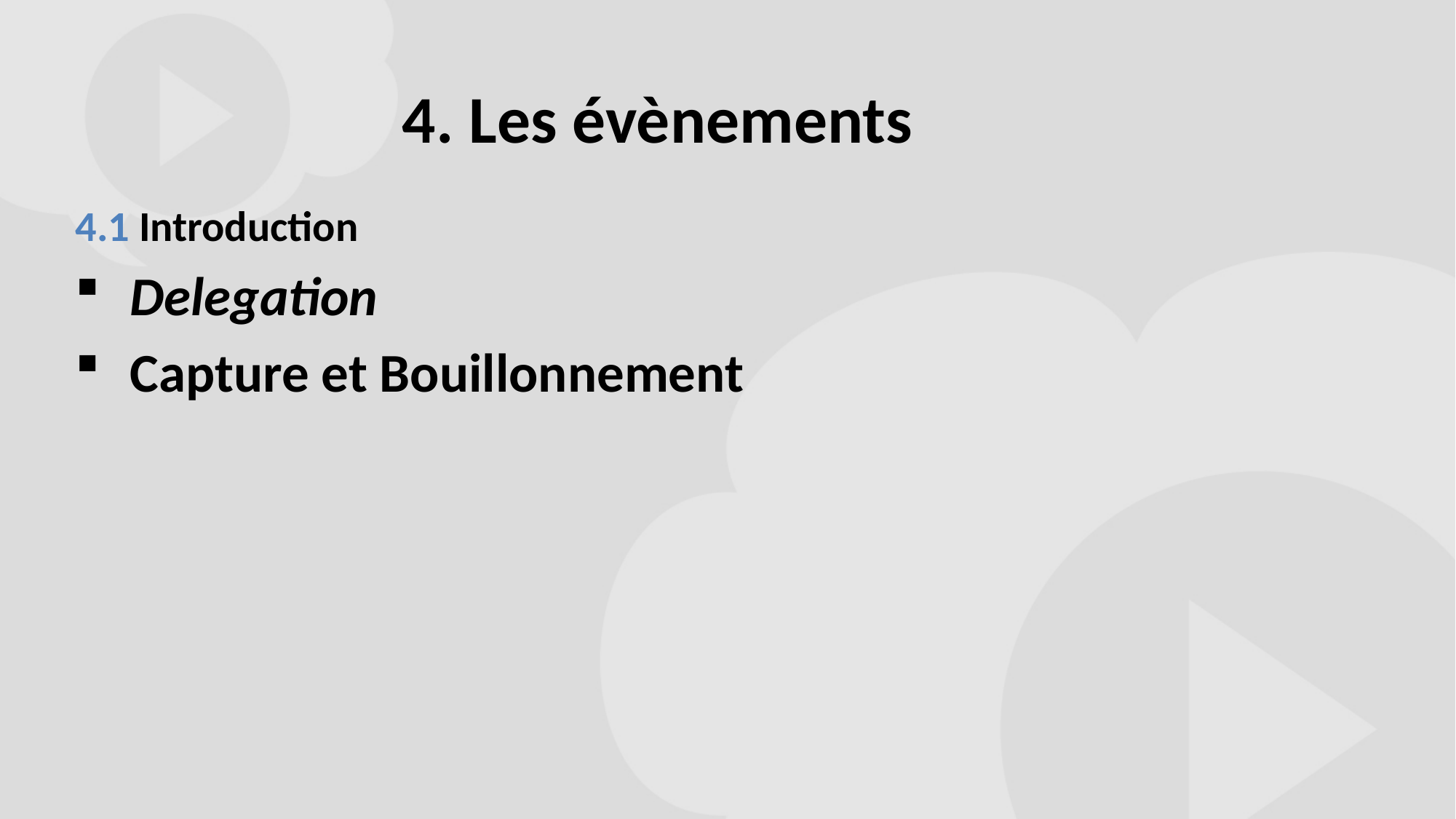

# 4. Les évènements
4.1 Introduction
Delegation
Capture et Bouillonnement